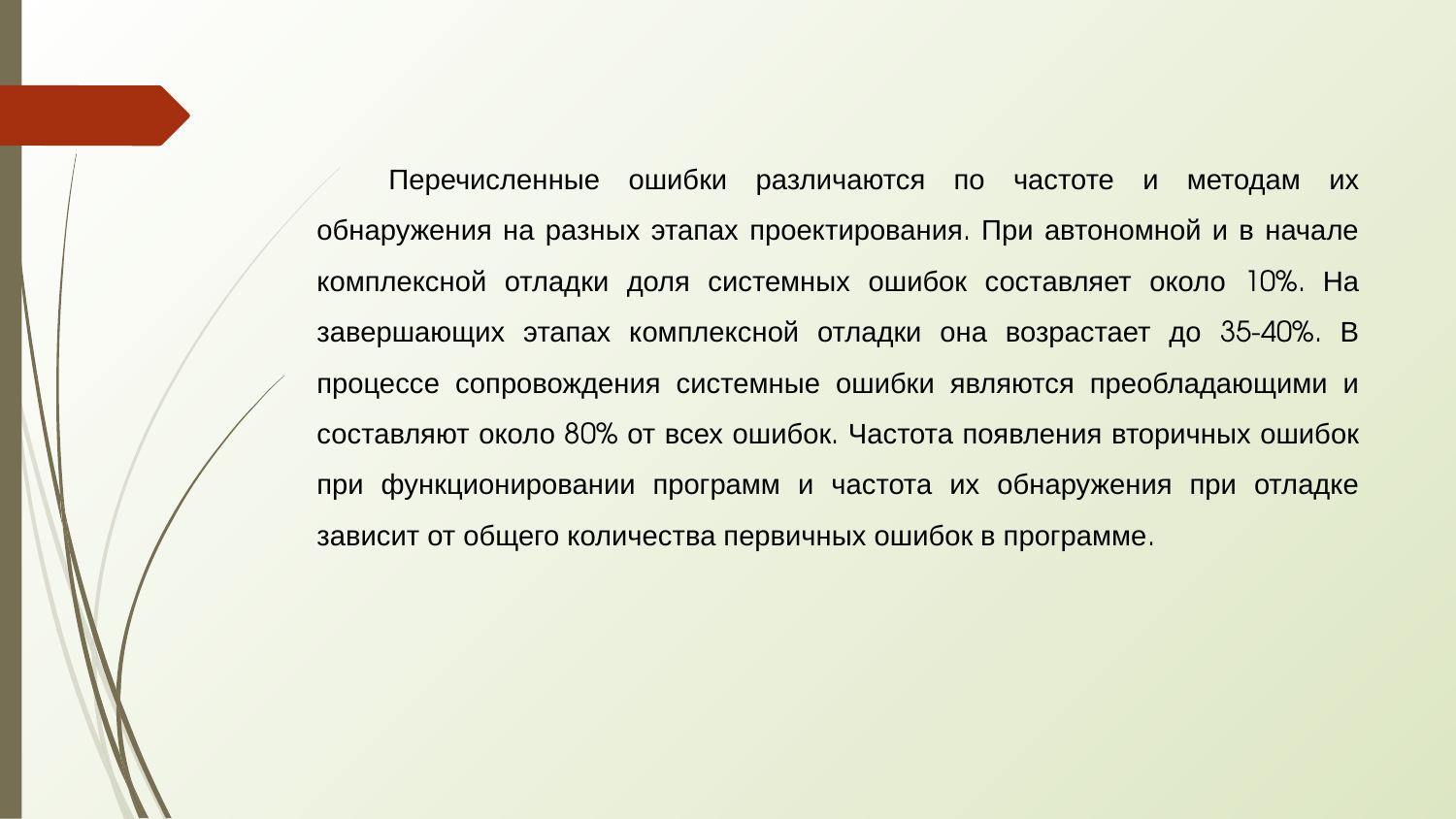

Перечисленные ошибки различаются по частоте и методам их обнаружения на разных этапах проектирования. При автономной и в начале комплексной отладки доля системных ошибок составляет около 10%. На завершающих этапах комплексной отладки она возрастает до 35-40%. В процессе сопровождения системные ошибки являются преобладающими и составляют около 80% от всех ошибок. Частота появления вторичных ошибок при функционировании программ и частота их обнаружения при отладке зависит от общего количества первичных ошибок в программе.